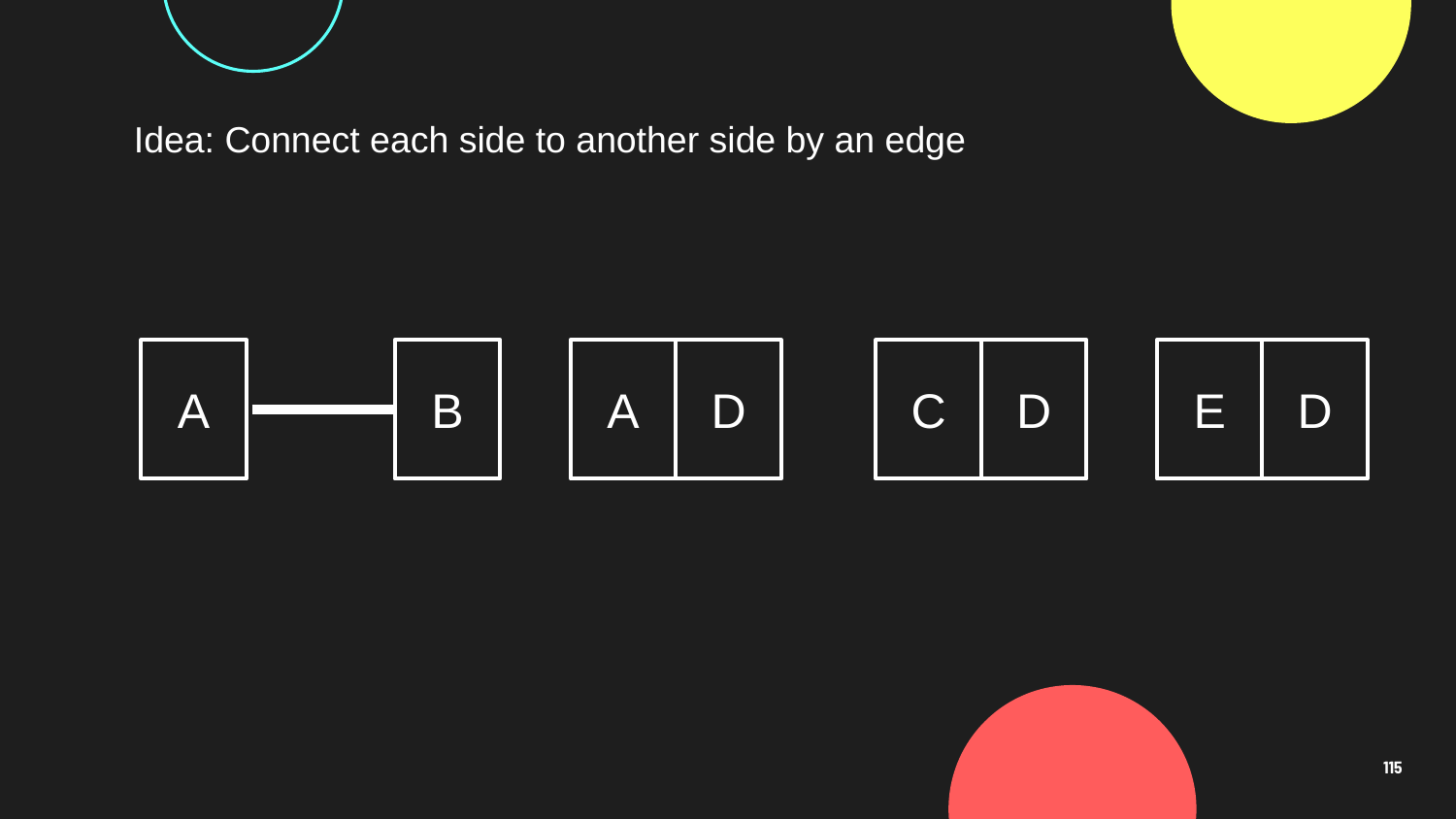

Idea: Connect each side to another side by an edge
A
B
A
D
C
D
E
D
115